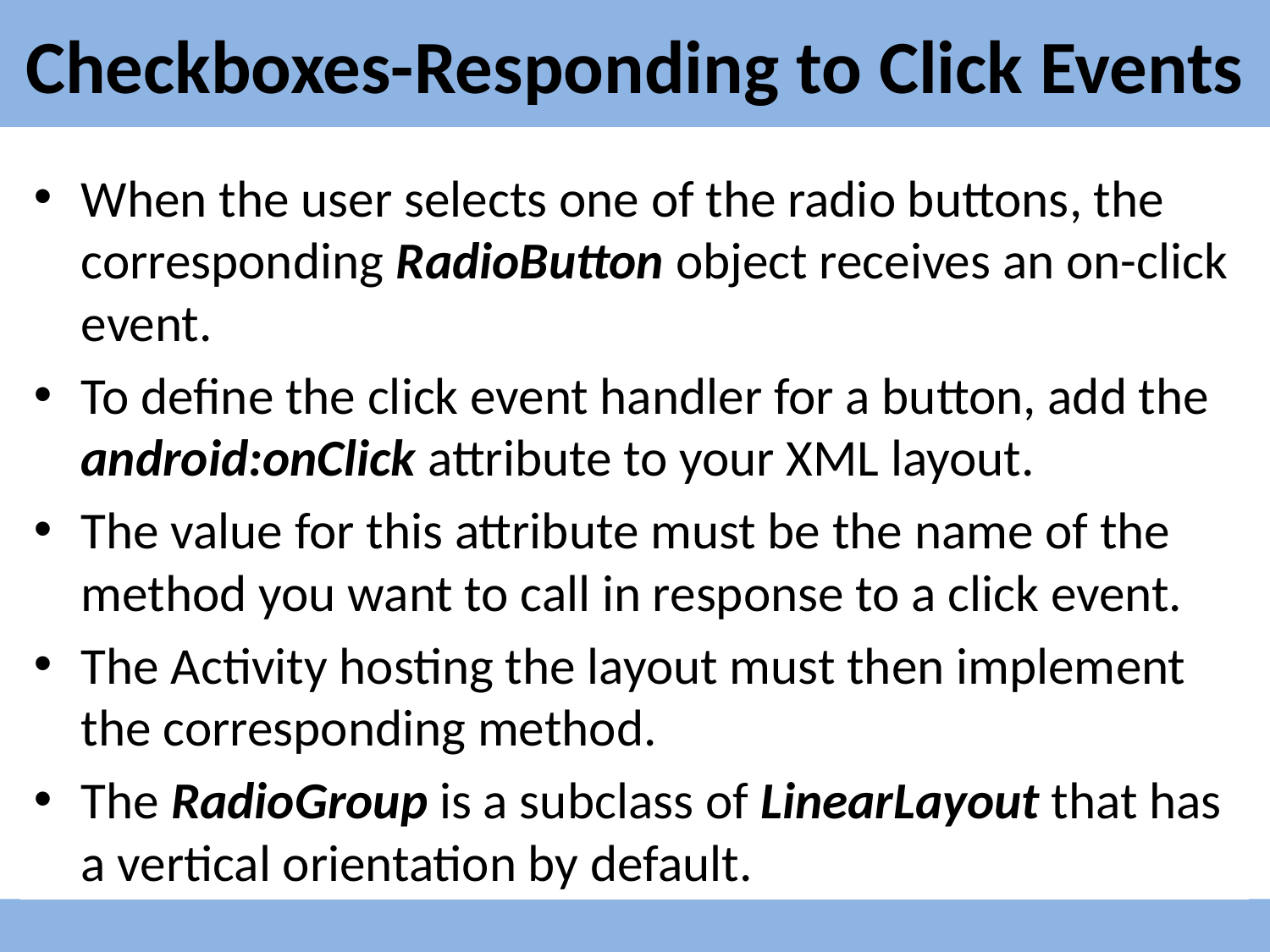

# Checkboxes-Responding to Click Events
When the user selects one of the radio buttons, the corresponding RadioButton object receives an on-click event.
To define the click event handler for a button, add the android:onClick attribute to your XML layout.
The value for this attribute must be the name of the method you want to call in response to a click event.
The Activity hosting the layout must then implement the corresponding method.
The RadioGroup is a subclass of LinearLayout that has a vertical orientation by default.